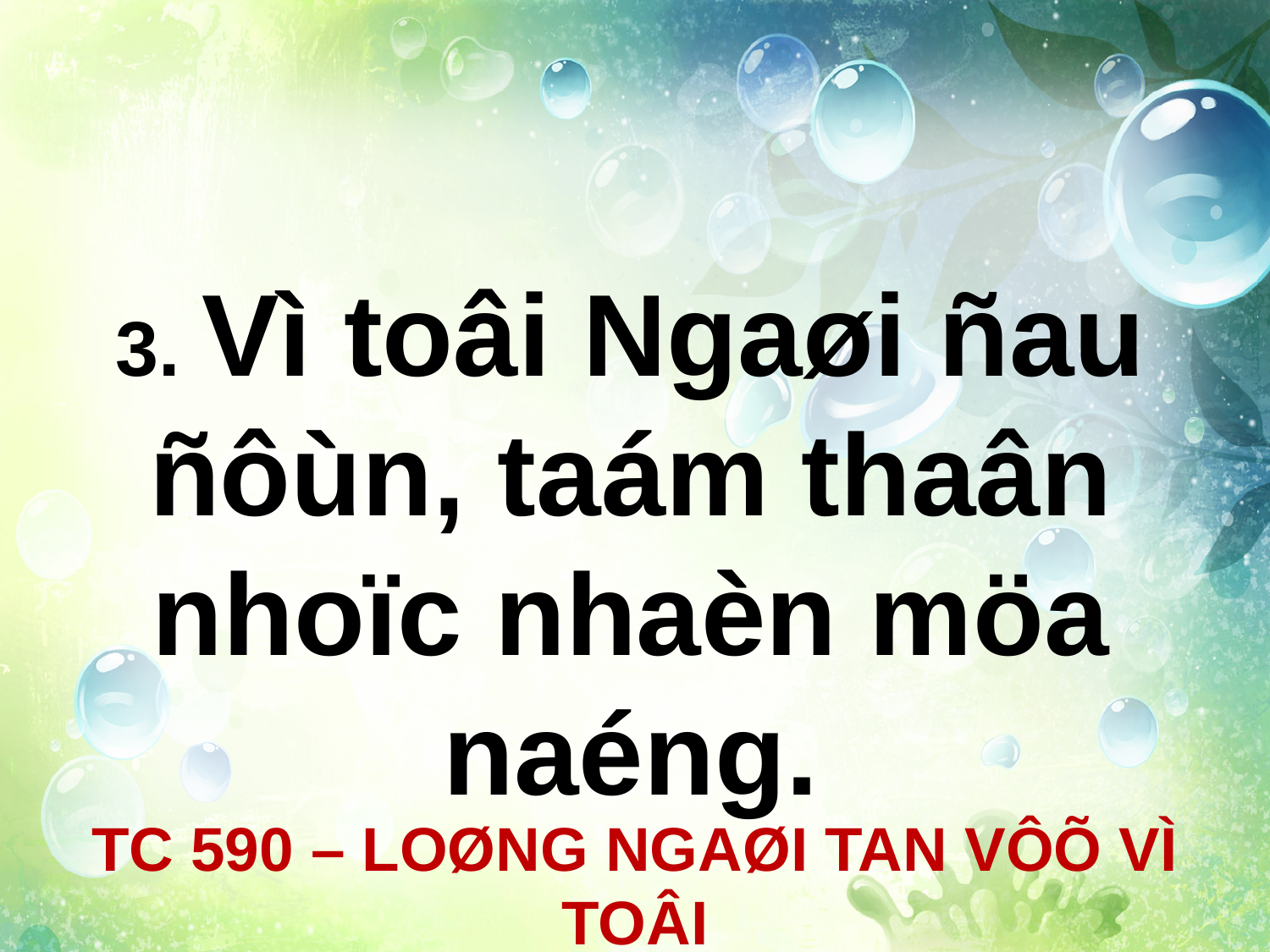

3. Vì toâi Ngaøi ñau ñôùn, taám thaân nhoïc nhaèn möa naéng.
TC 590 – LOØNG NGAØI TAN VÔÕ VÌ TOÂI